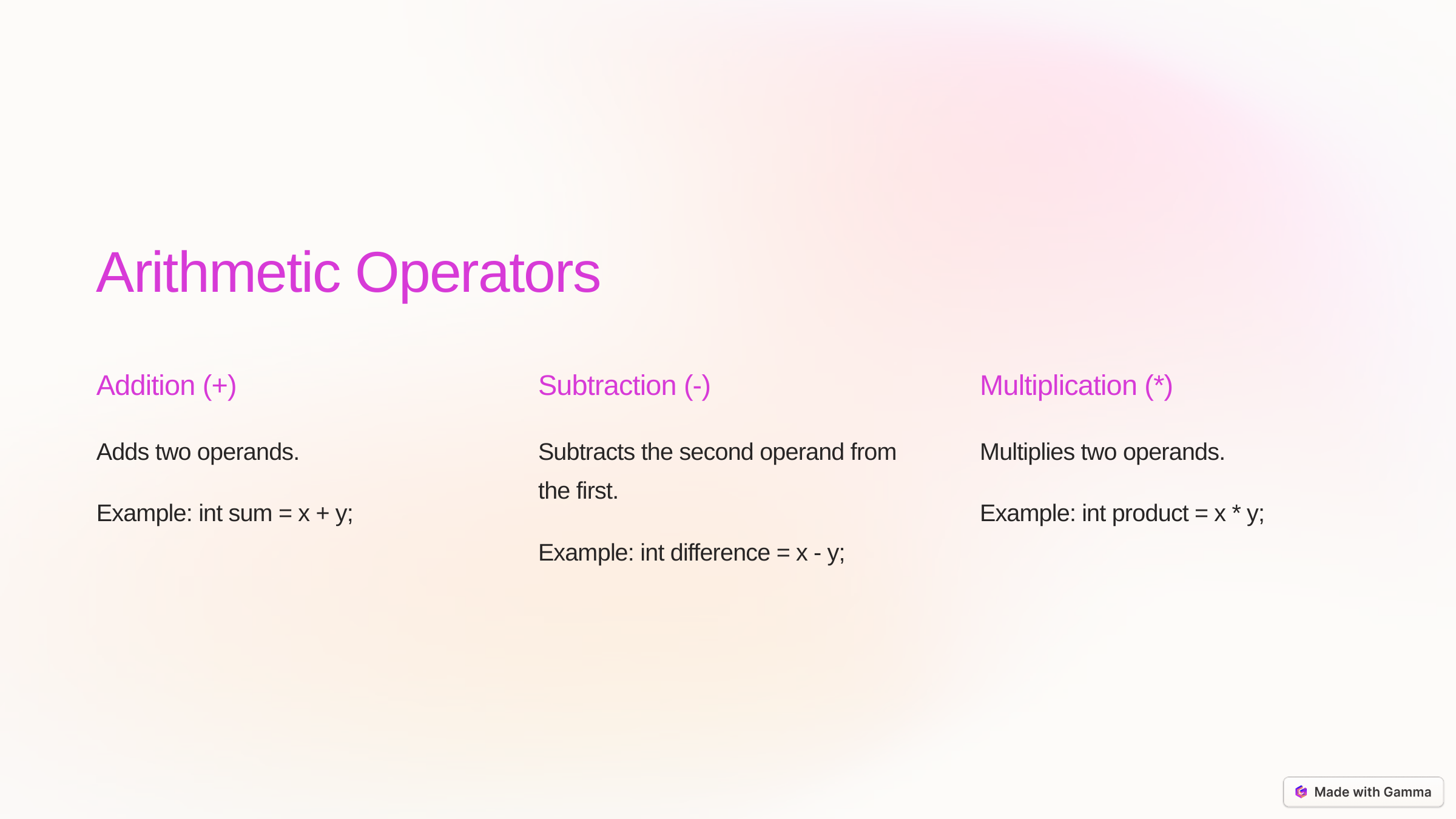

Arithmetic Operators
Addition (+)
Subtraction (-)
Multiplication (*)
Adds two operands.
Subtracts the second operand from the first.
Multiplies two operands.
Example: int sum = x + y;
Example: int product = x * y;
Example: int difference = x - y;